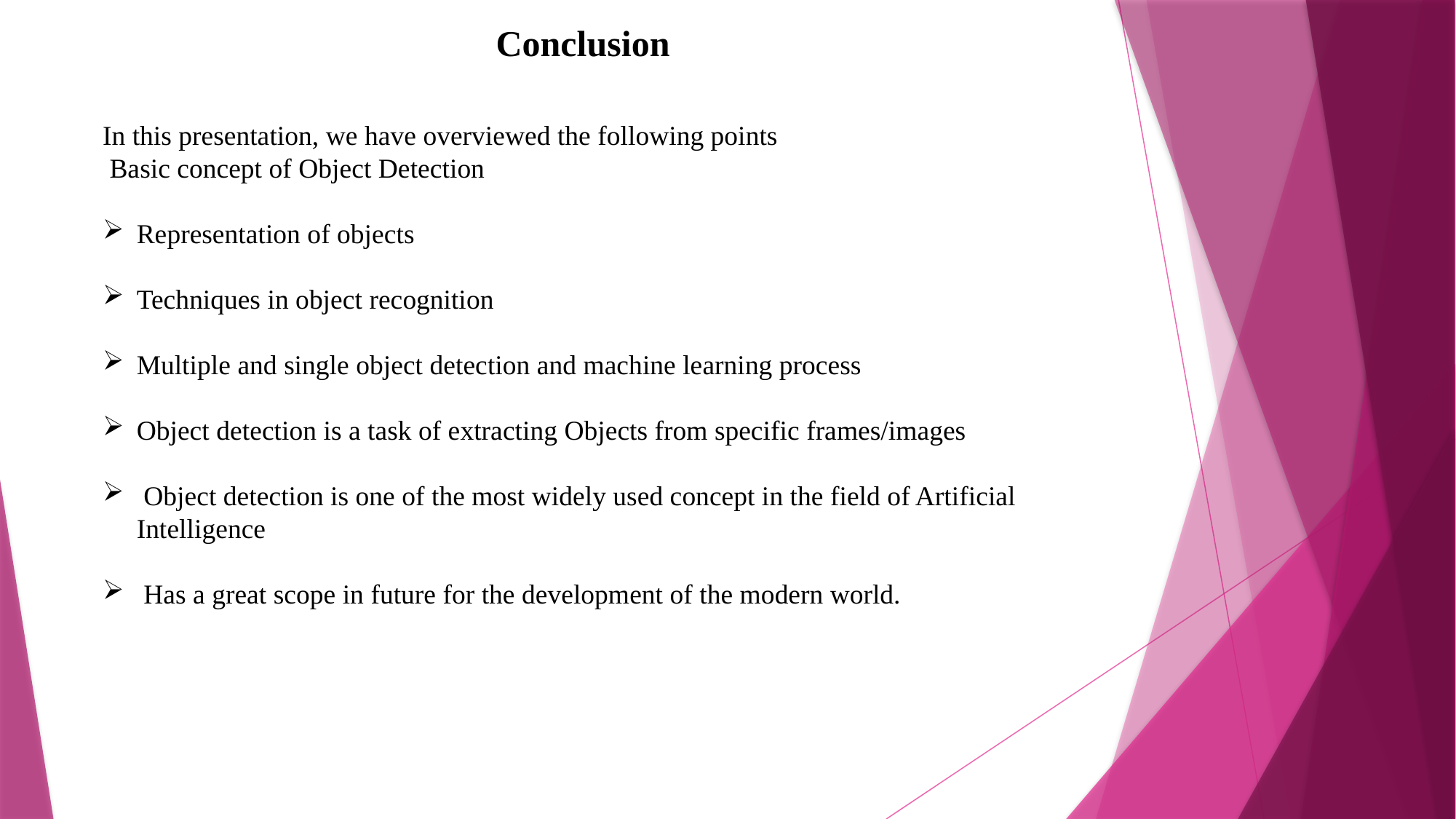

Conclusion
In this presentation, we have overviewed the following points
 Basic concept of Object Detection

Representation of objects

Techniques in object recognition

Multiple and single object detection and machine learning process

Object detection is a task of extracting Objects from specific frames/images

 Object detection is one of the most widely used concept in the field of Artificial Intelligence

 Has a great scope in future for the development of the modern world.